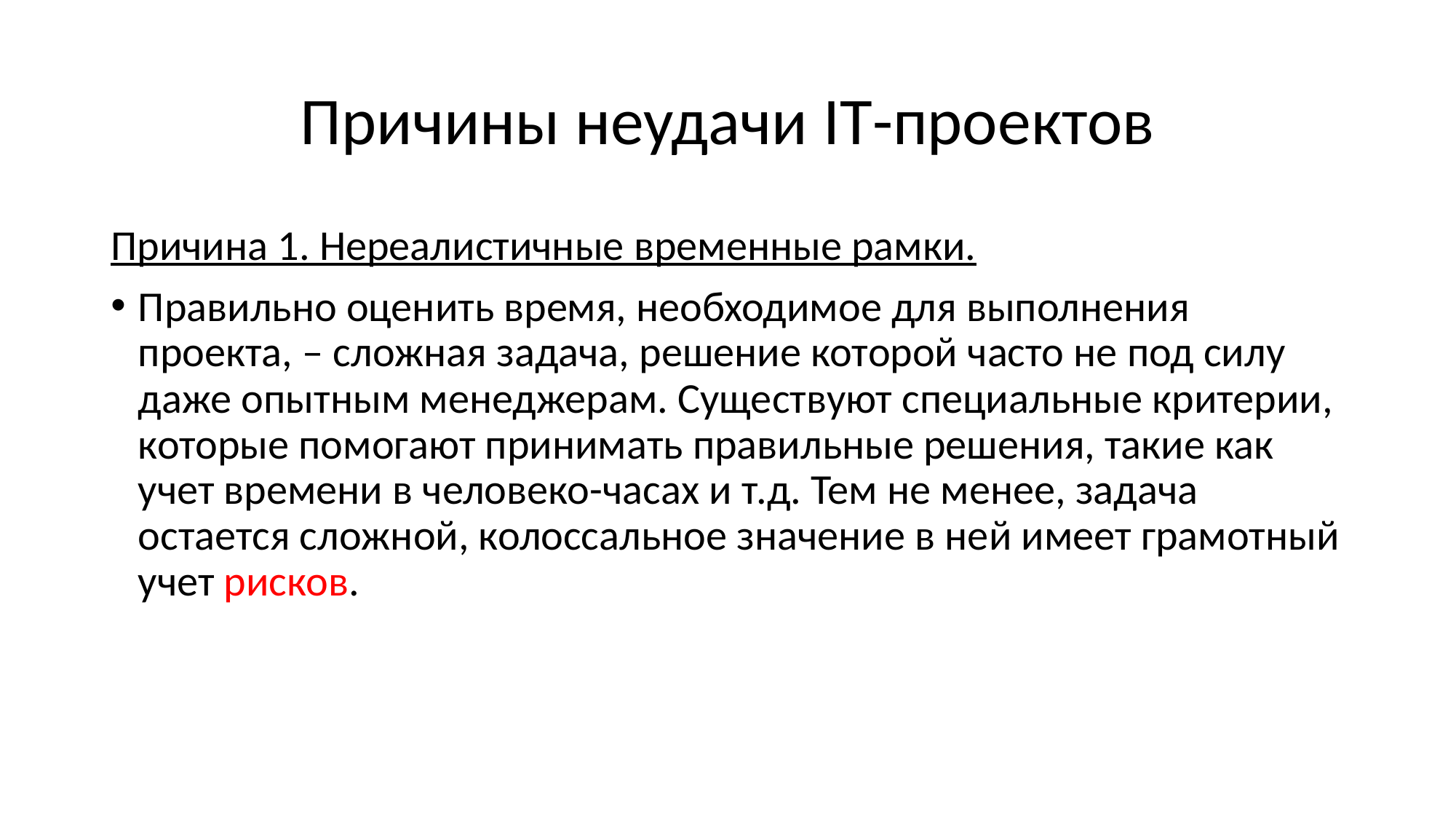

# Причины неудачи IT-проектов
Причина 1. Нереалистичные временные рамки.
Правильно оценить время, необходимое для выполнения проекта, – сложная задача, решение которой часто не под силу даже опытным менеджерам. Существуют специальные критерии, которые помогают принимать правильные решения, такие как учет времени в человеко-часах и т.д. Тем не менее, задача остается сложной, колоссальное значение в ней имеет грамотный учет рисков.